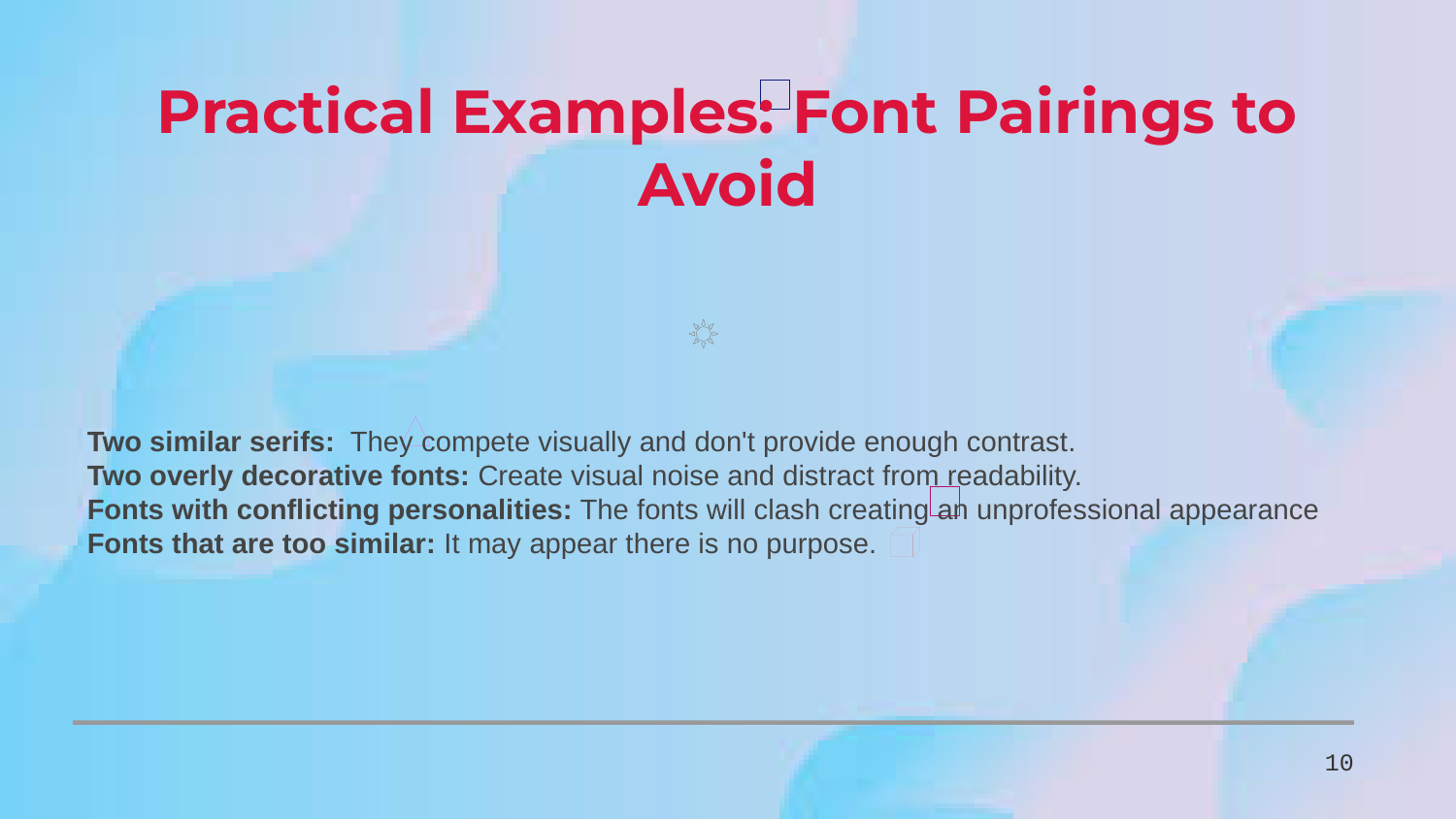

Practical Examples: Font Pairings to Avoid

Two similar serifs:  They compete visually and don't provide enough contrast.
Two overly decorative fonts: Create visual noise and distract from readability.
Fonts with conflicting personalities: The fonts will clash creating an unprofessional appearance
Fonts that are too similar: It may appear there is no purpose.

10